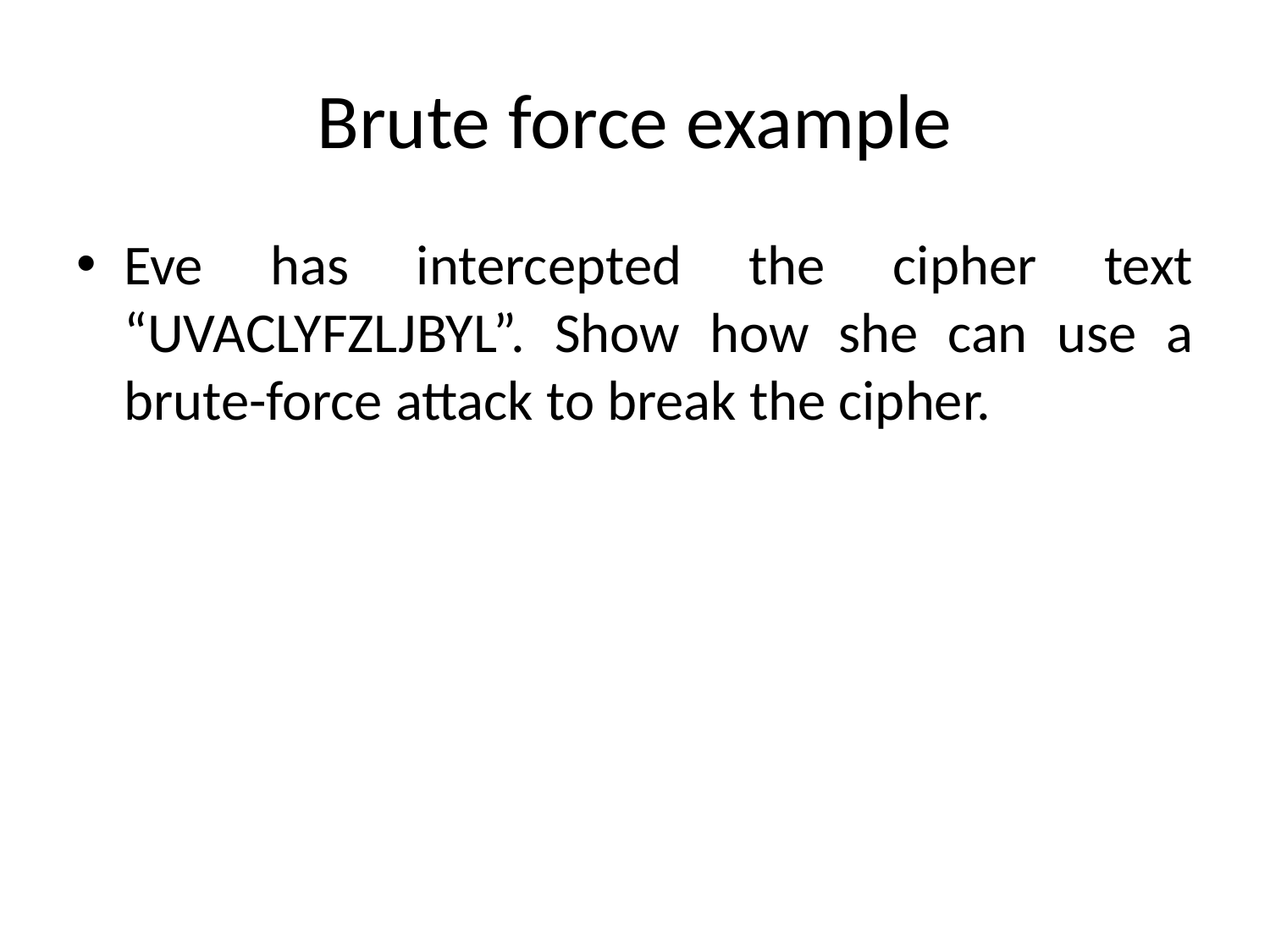

# Brute force example
Eve has intercepted the cipher text “UVACLYFZLJBYL”. Show how she can use a brute-force attack to break the cipher.